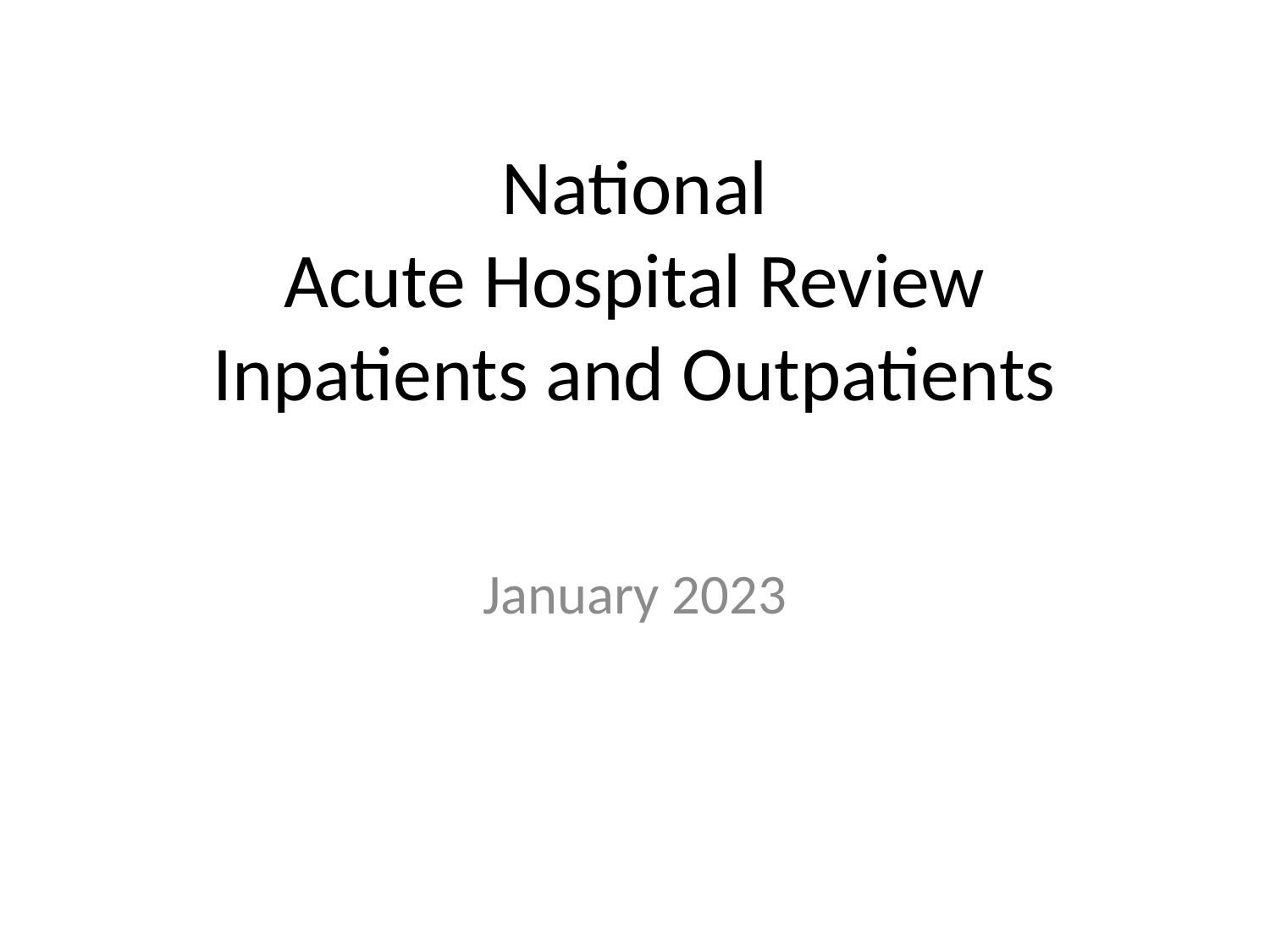

National
Acute Hospital Review
Inpatients and Outpatients
January 2023